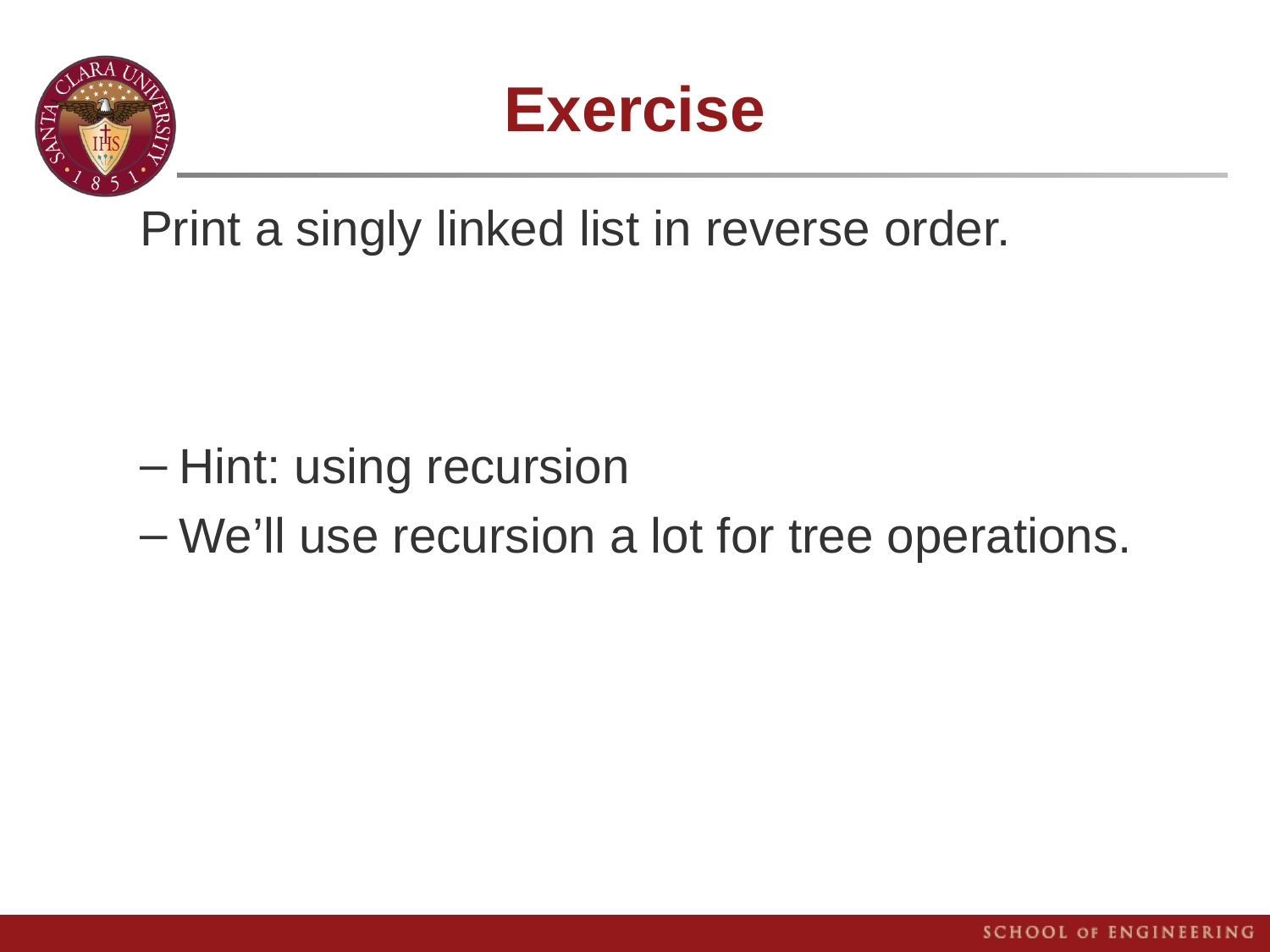

# Exercise
Print a singly linked list in reverse order.

Hint: using recursion
We’ll use recursion a lot for tree operations.